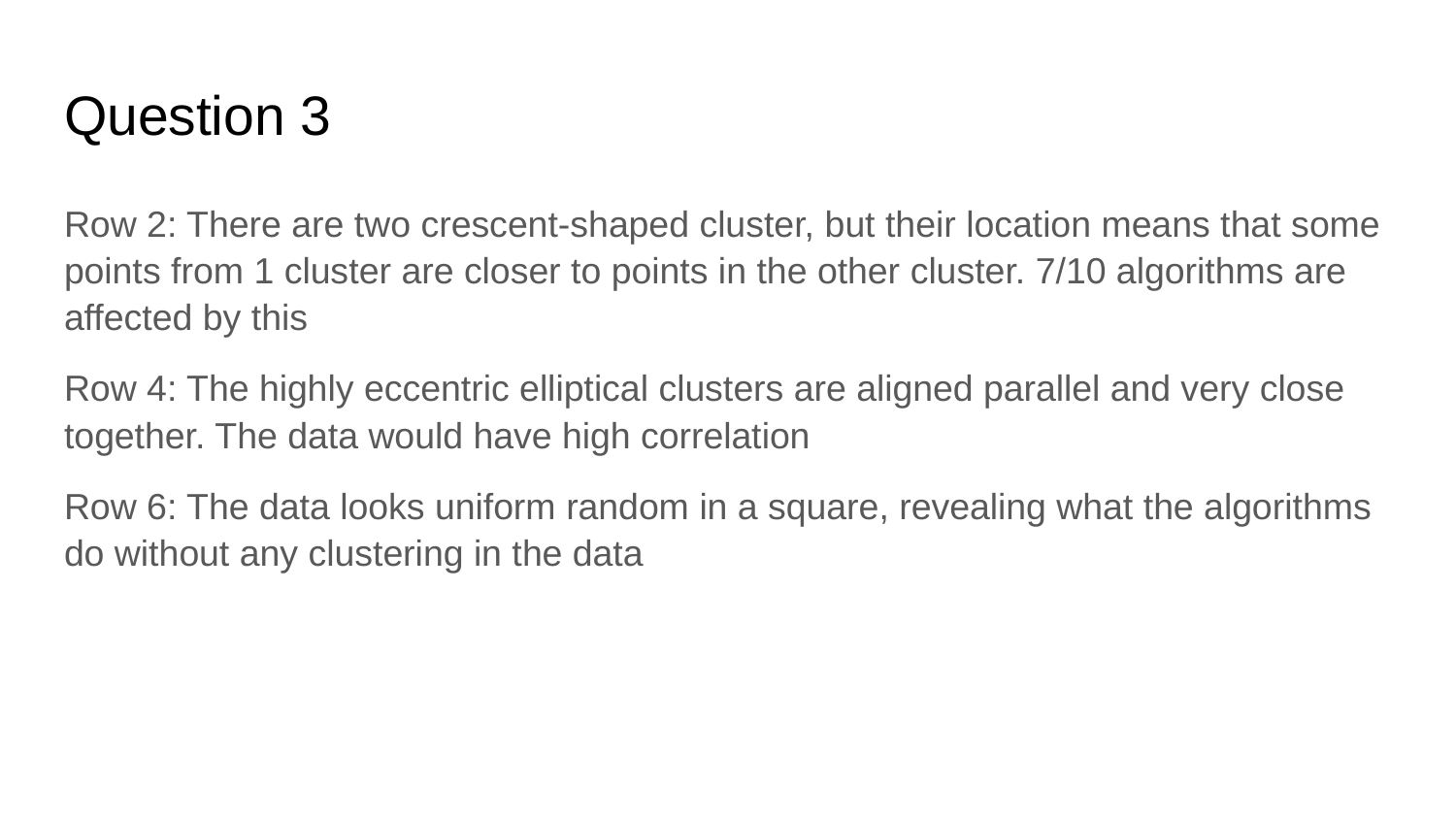

# Question 3
Row 2: There are two crescent-shaped cluster, but their location means that some points from 1 cluster are closer to points in the other cluster. 7/10 algorithms are affected by this
Row 4: The highly eccentric elliptical clusters are aligned parallel and very close together. The data would have high correlation
Row 6: The data looks uniform random in a square, revealing what the algorithms do without any clustering in the data